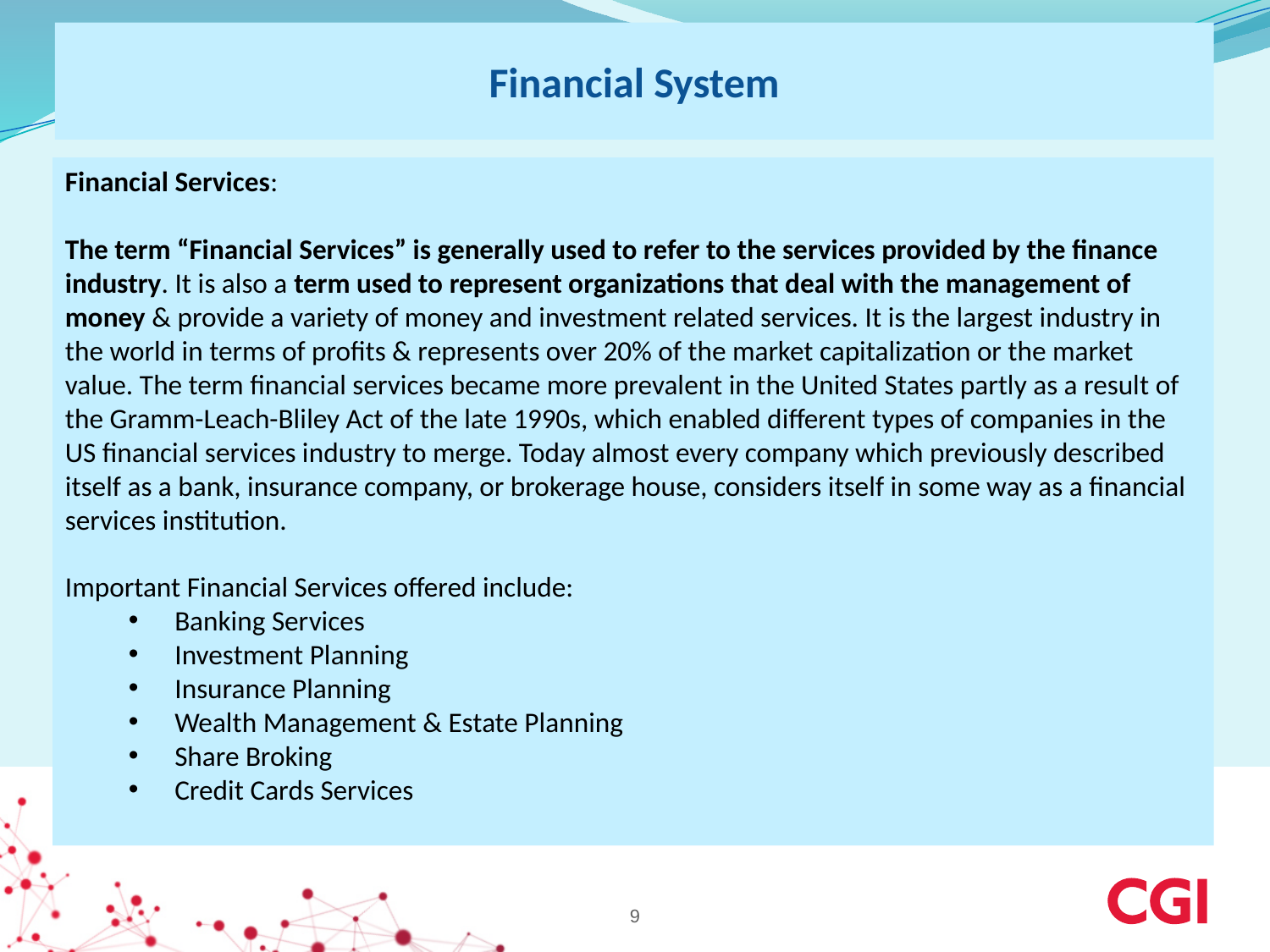

Financial System
Financial Services:

The term “Financial Services” is generally used to refer to the services provided by the finance industry. It is also a term used to represent organizations that deal with the management of money & provide a variety of money and investment related services. It is the largest industry in the world in terms of profits & represents over 20% of the market capitalization or the market value. The term financial services became more prevalent in the United States partly as a result of the Gramm-Leach-Bliley Act of the late 1990s, which enabled different types of companies in the US financial services industry to merge. Today almost every company which previously described itself as a bank, insurance company, or brokerage house, considers itself in some way as a financial services institution.

Important Financial Services offered include:
 Banking Services
 Investment Planning
 Insurance Planning
 Wealth Management & Estate Planning
 Share Broking
 Credit Cards Services

9